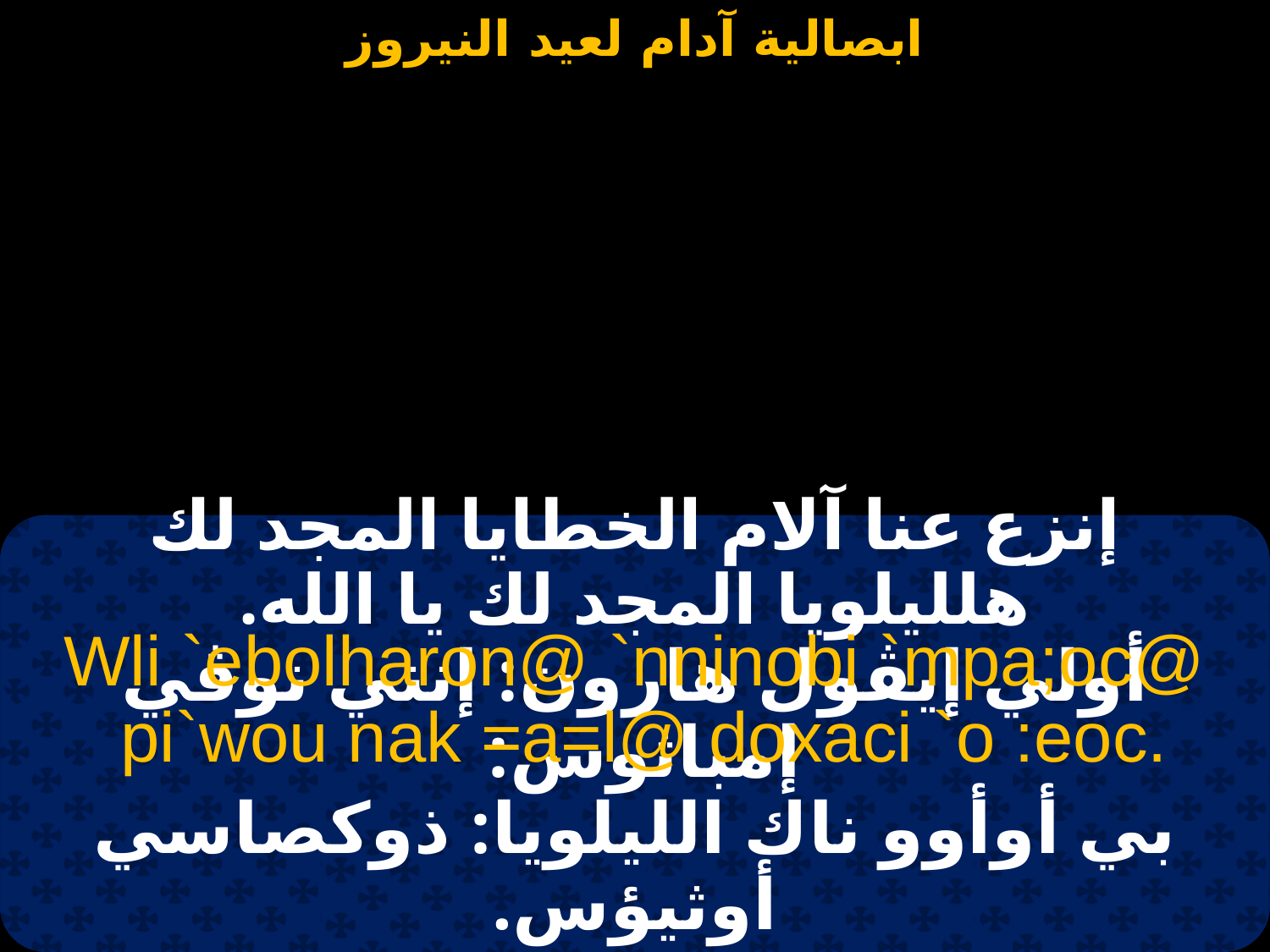

#
إنزع عنا آلام الخطايا المجد لك هلليلويا المجد لك يا الله.
Wli `ebolharon@ `nninobi `mpa;oc@
 pi`wou nak =a=l@ doxaci `o :eoc.
أولي إيڤول هارون: إنني نوڤي إمباثوس:
بي أوأوو ناك الليلويا: ذوكصاسي أوثيؤس.